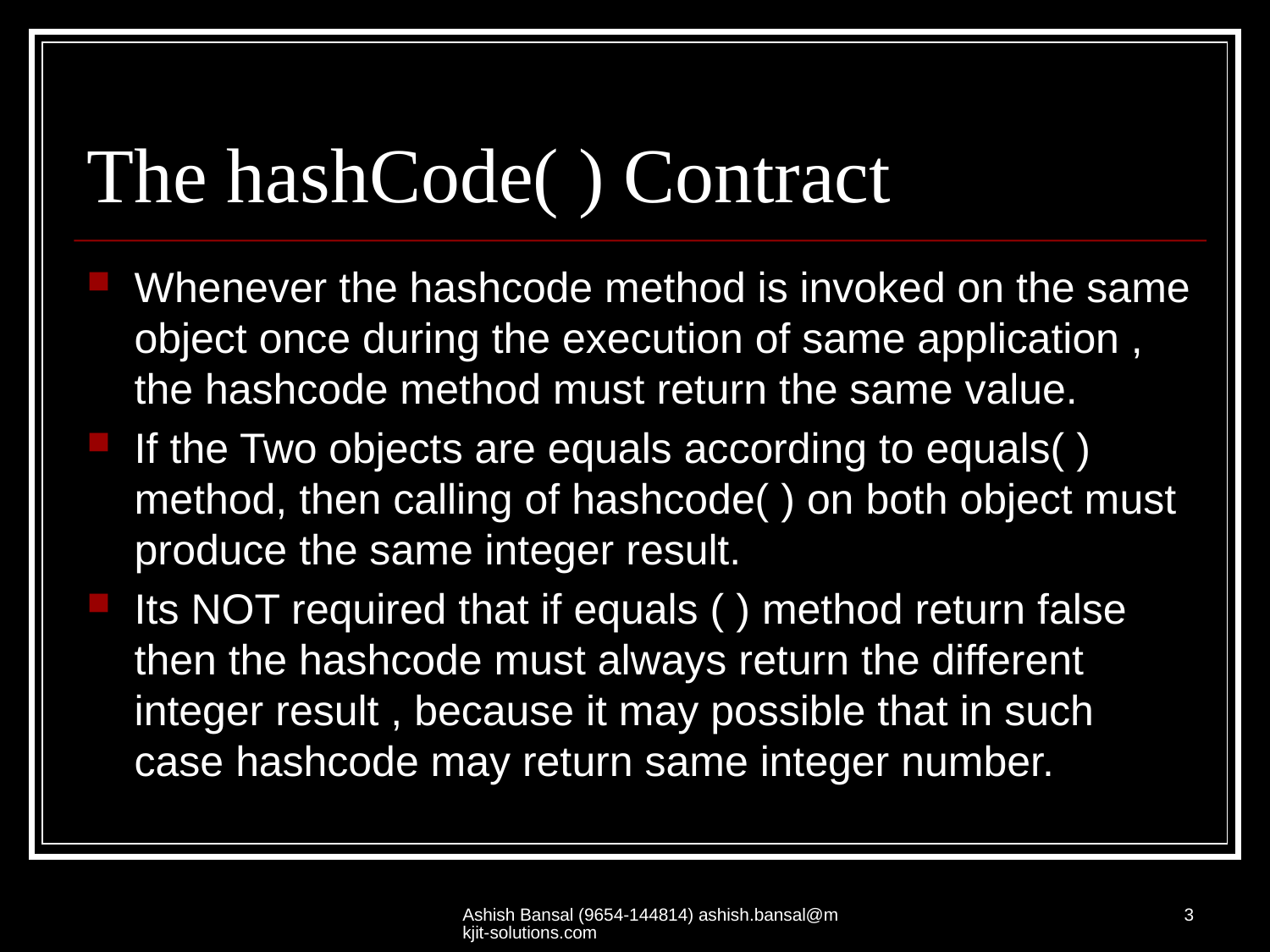

# The hashCode( ) Contract
Whenever the hashcode method is invoked on the same object once during the execution of same application , the hashcode method must return the same value.
If the Two objects are equals according to equals( ) method, then calling of hashcode( ) on both object must produce the same integer result.
Its NOT required that if equals ( ) method return false then the hashcode must always return the different integer result , because it may possible that in such case hashcode may return same integer number.
Ashish Bansal (9654-144814) ashish.bansal@mkjit-solutions.com
3